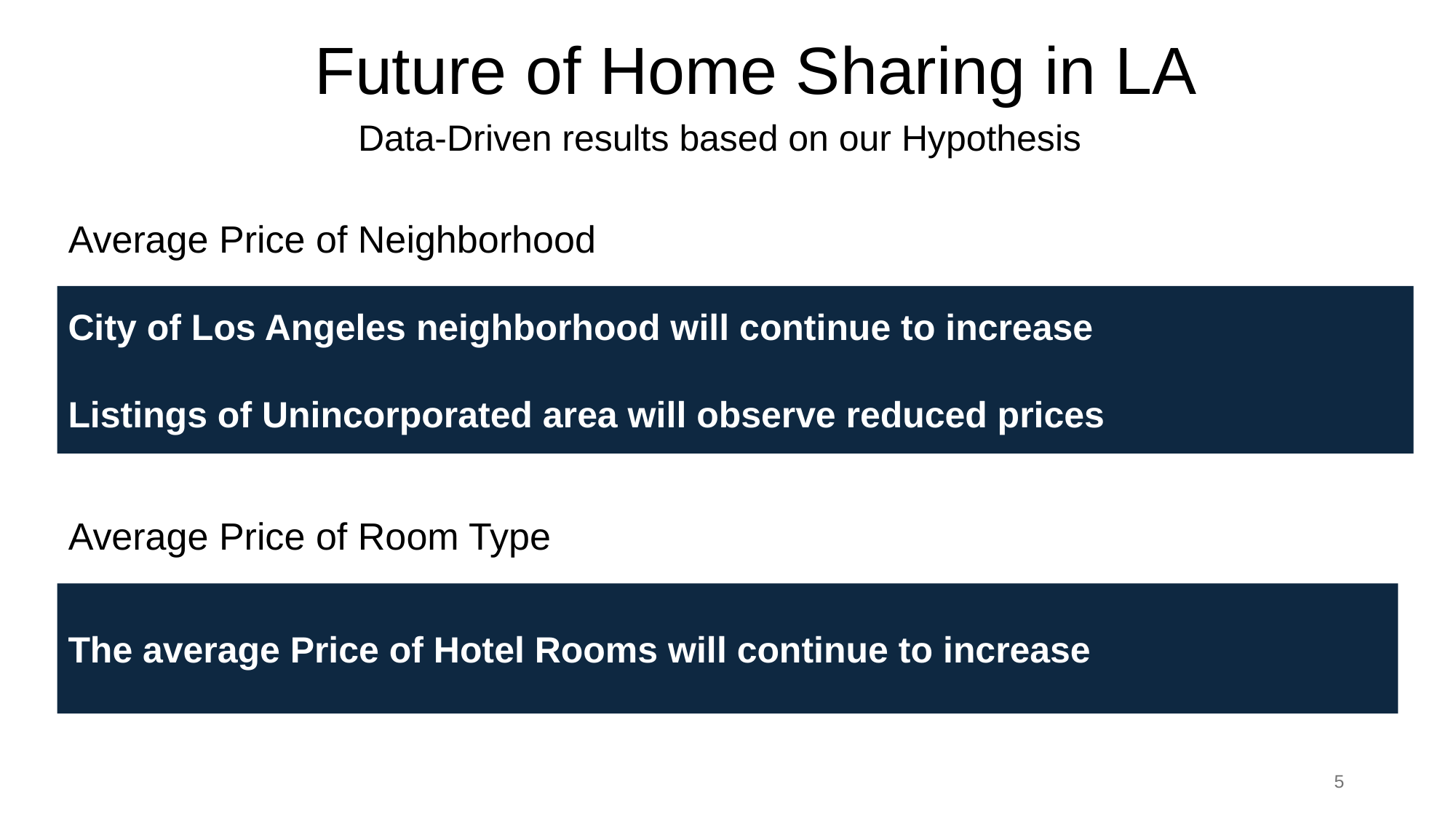

# Future of Home Sharing in LA
Data-Driven results based on our Hypothesis

Average Price of Neighborhood
City of Los Angeles neighborhood will continue to increase

Listings of Unincorporated area will observe reduced prices
Average Price of Room Type
The average Price of Hotel Rooms will continue to increase
5